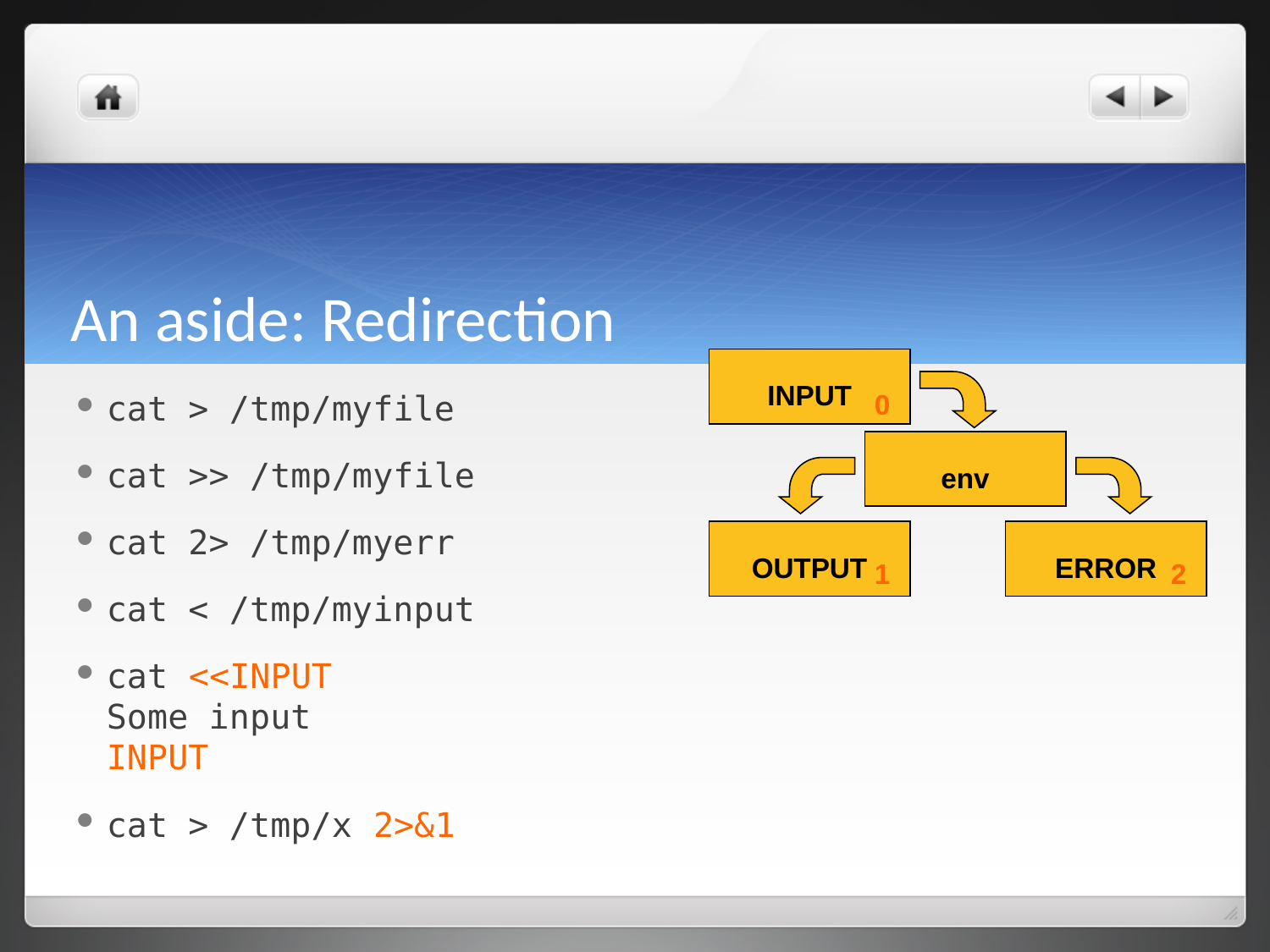

# An aside: Redirection

INPUT

cat > /tmp/myfile
cat >> /tmp/myfile
cat 2> /tmp/myerr
cat < /tmp/myinput
cat <<INPUT
Some input
INPUT
cat > /tmp/x 2>&1
0

env

OUTPUT

ERROR
1
2